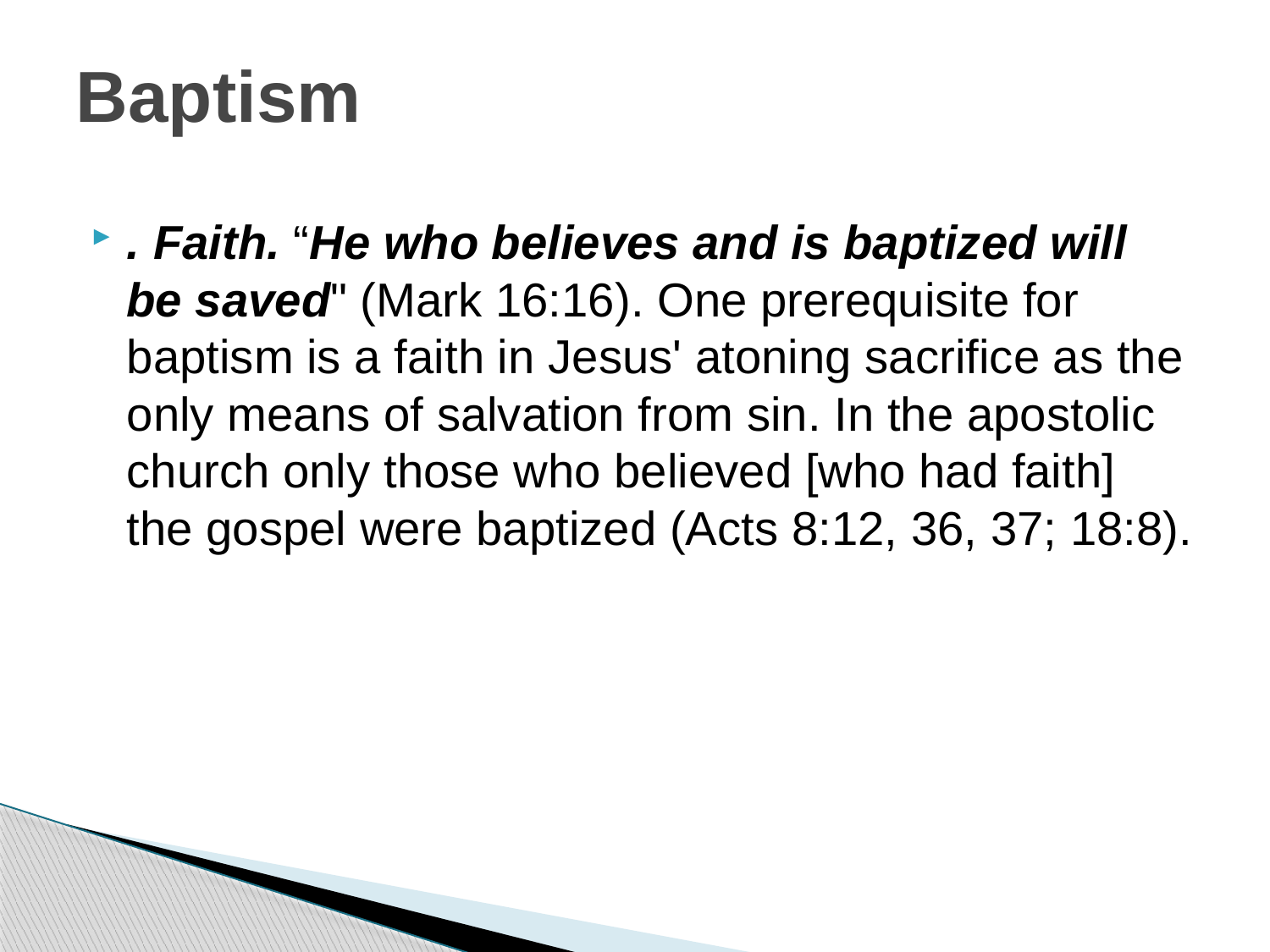

# Baptism
. Faith. “He who believes and is baptized will be saved" (Mark 16:16). One prerequisite for baptism is a faith in Jesus' atoning sacrifice as the only means of salvation from sin. In the apostolic church only those who believed [who had faith] the gospel were baptized (Acts 8:12, 36, 37; 18:8).